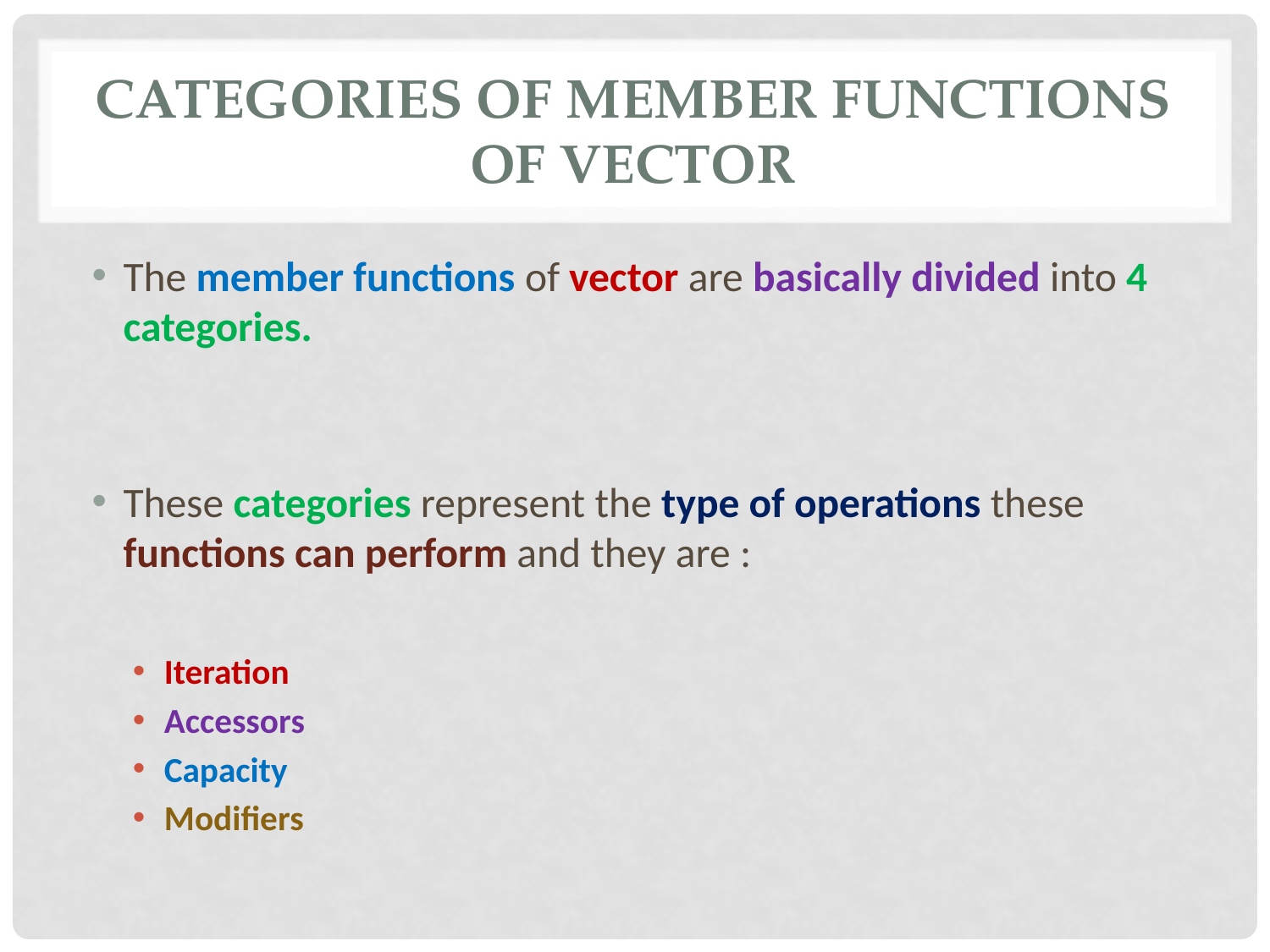

# Categories Of Member functions of vector
The member functions of vector are basically divided into 4 categories.

These categories represent the type of operations these functions can perform and they are :

Iteration
Accessors
Capacity
Modifiers